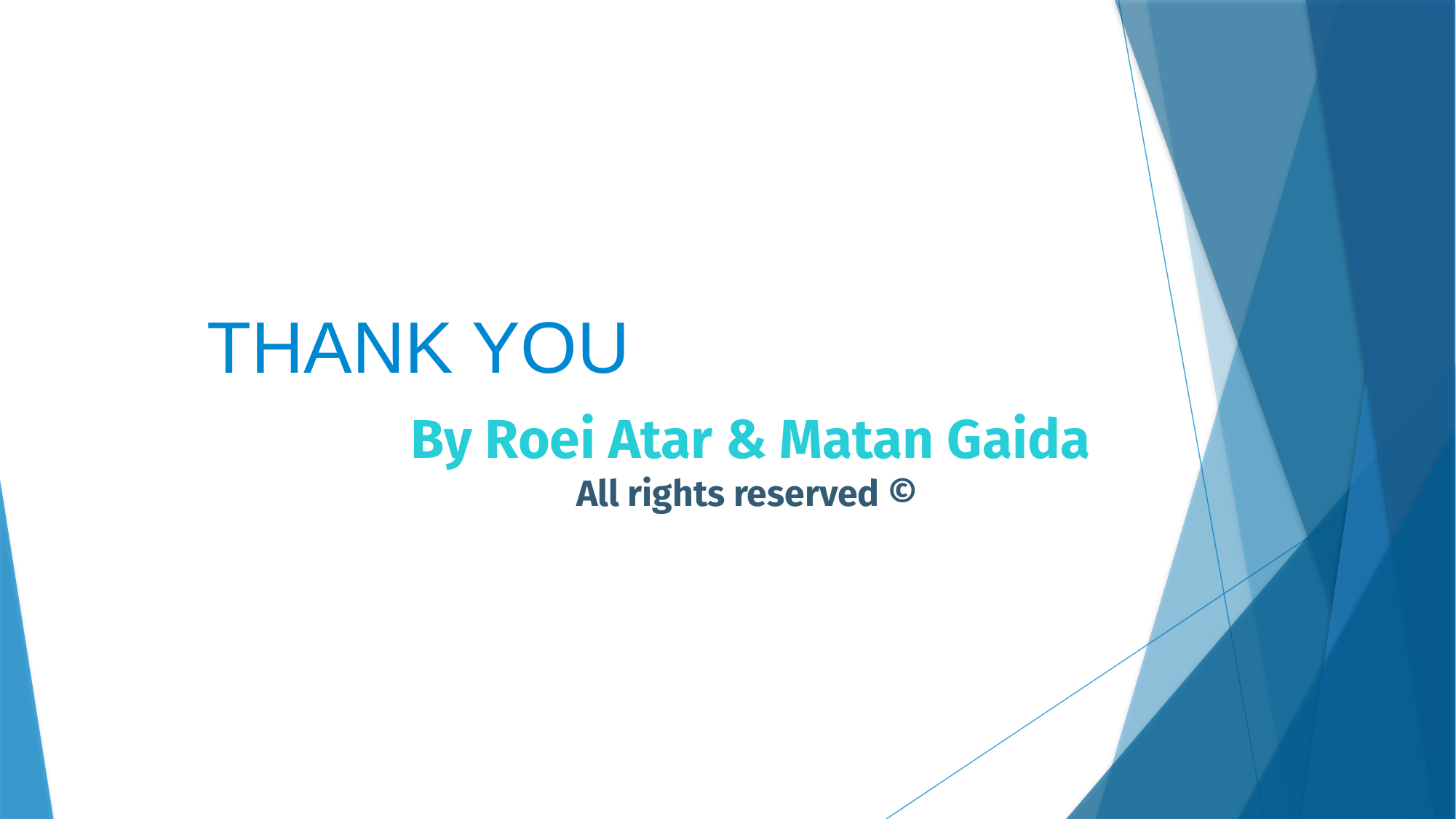

THANK YOU
By Roei Atar & Matan Gaida

All rights reserved ©